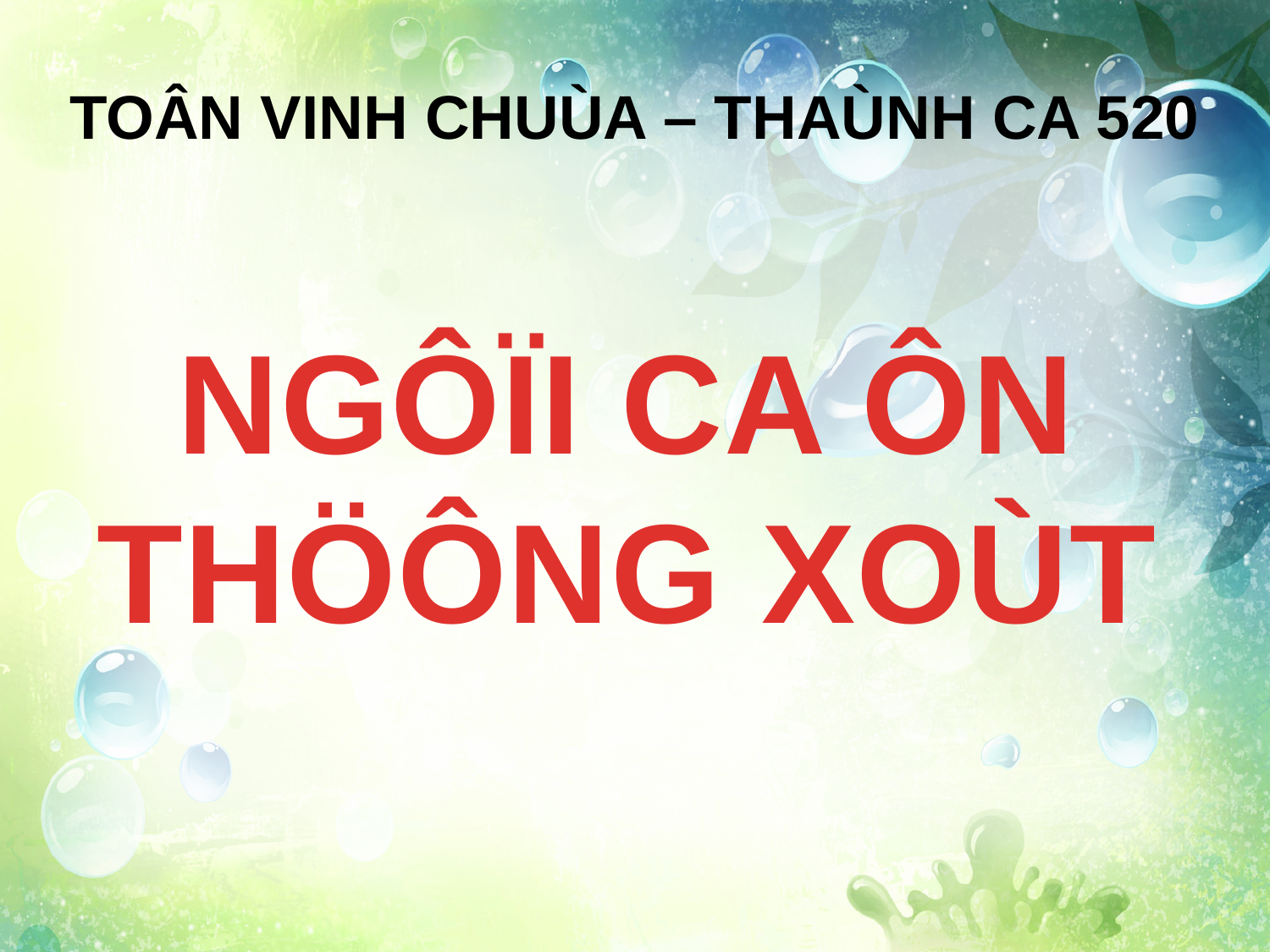

TOÂN VINH CHUÙA – THAÙNH CA 520
NGÔÏI CA ÔN THÖÔNG XOÙT